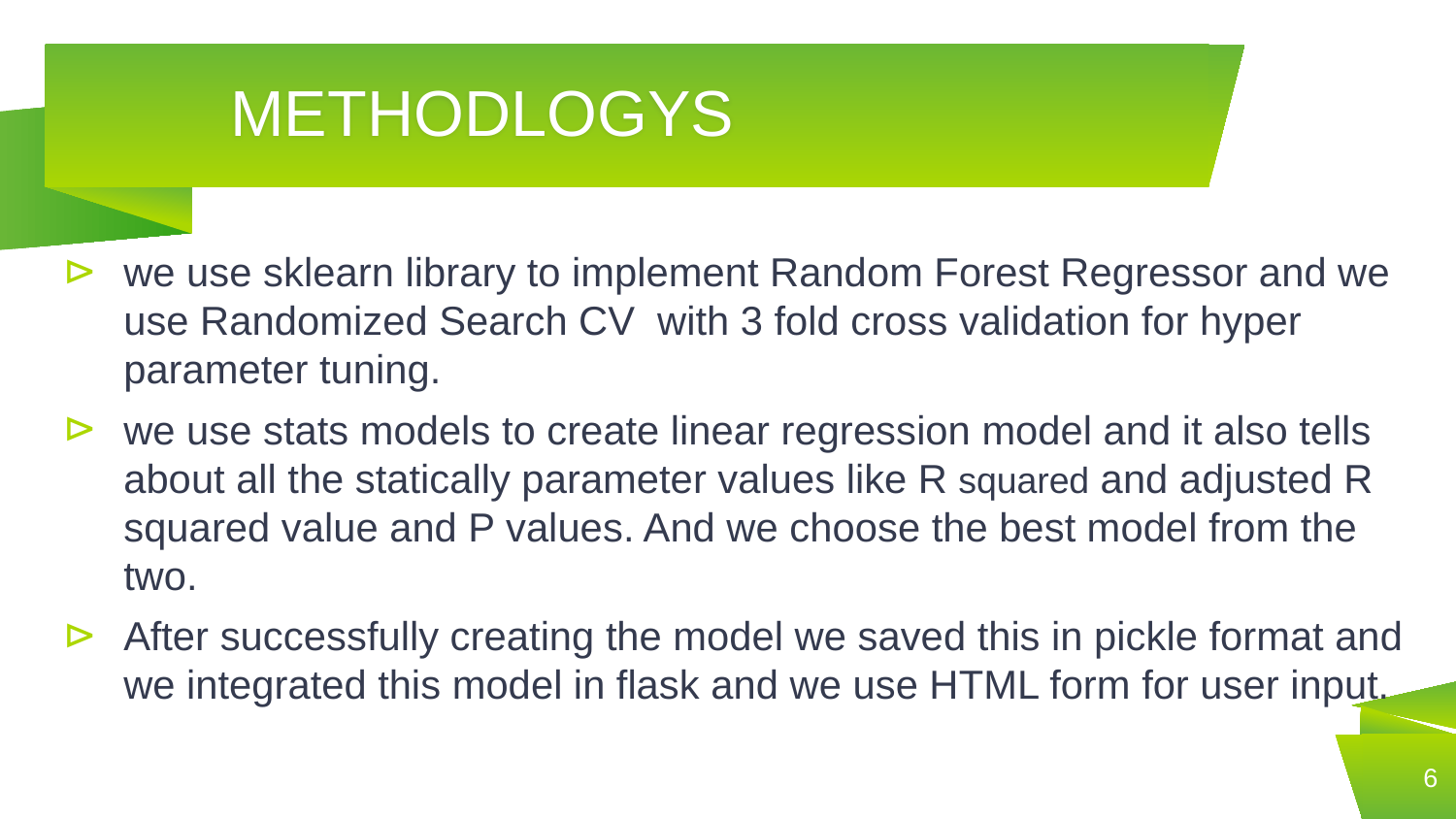

# METHODLOGYS
we use sklearn library to implement Random Forest Regressor and we use Randomized Search CV  with 3 fold cross validation for hyper parameter tuning.
we use stats models to create linear regression model and it also tells about all the statically parameter values like R squared and adjusted R squared value and P values. And we choose the best model from the two.
After successfully creating the model we saved this in pickle format and we integrated this model in flask and we use HTML form for user input.

6